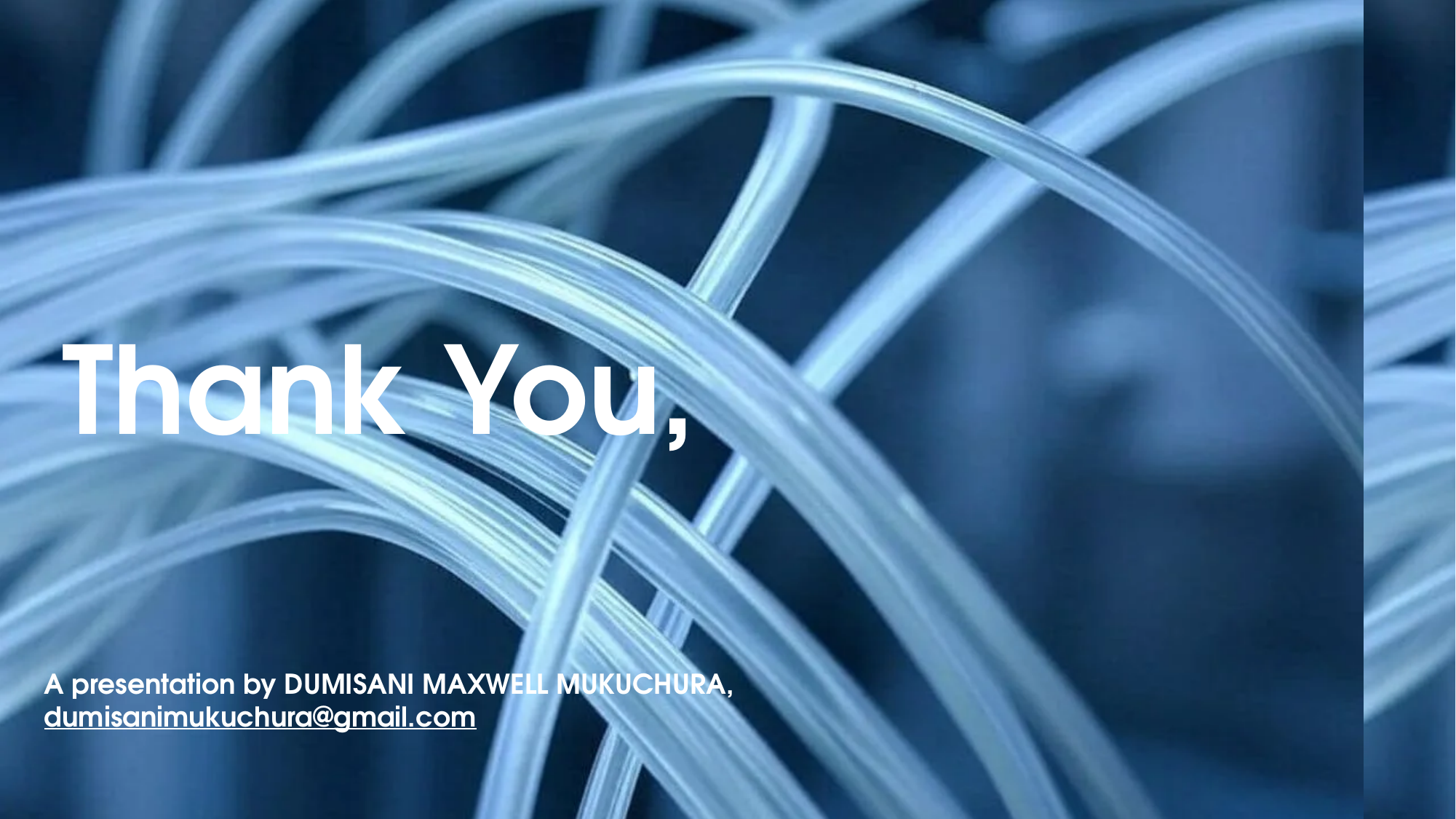

Thank You,
A presentation by DUMISANI MAXWELL MUKUCHURA,
dumisanimukuchura@gmail.com